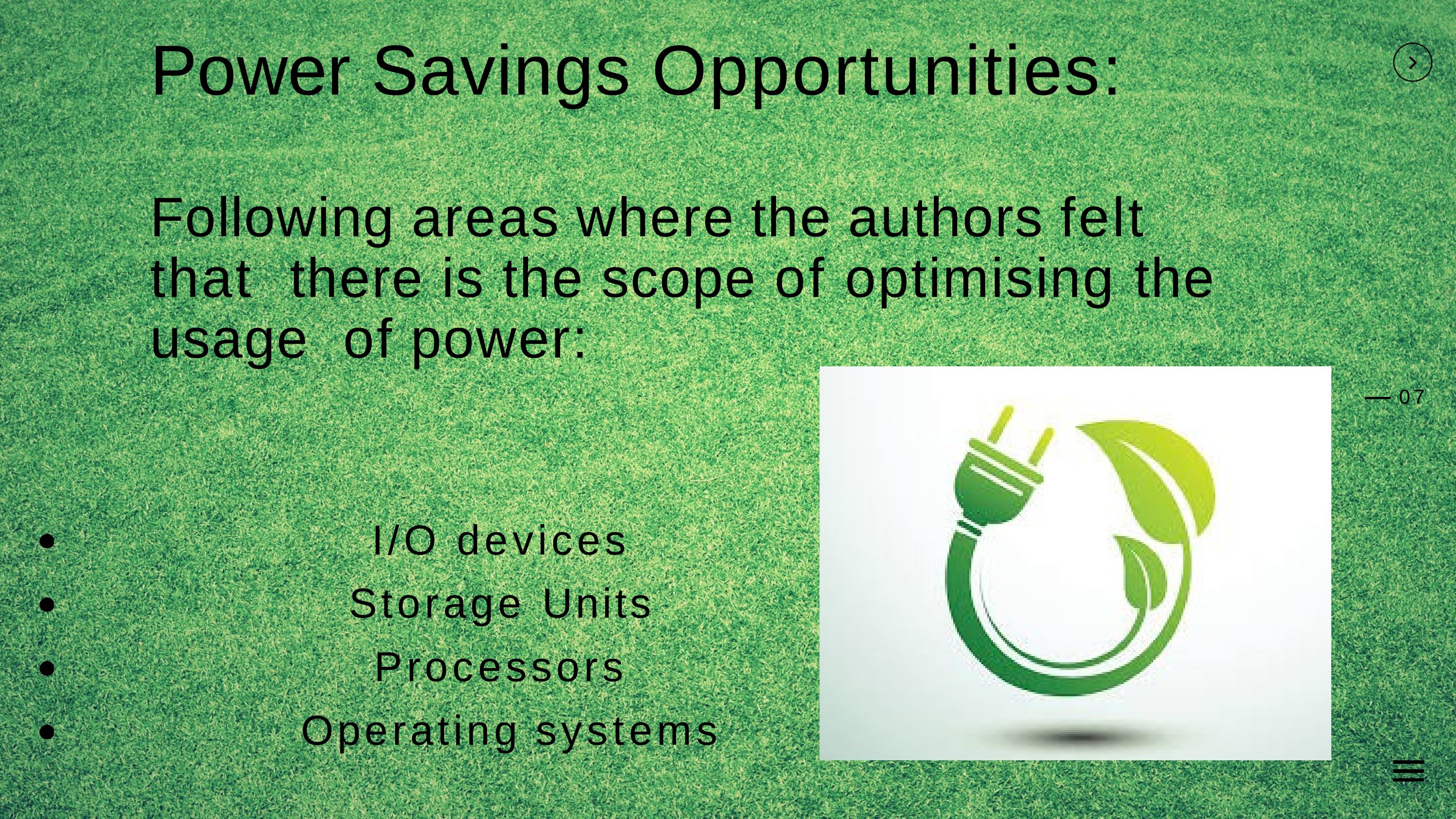

# Power Savings Opportunities:

Following areas where the authors felt that  there is the scope of optimising the usage  of power:

07

I/O devices  Storage Units  Processors  Operating systems